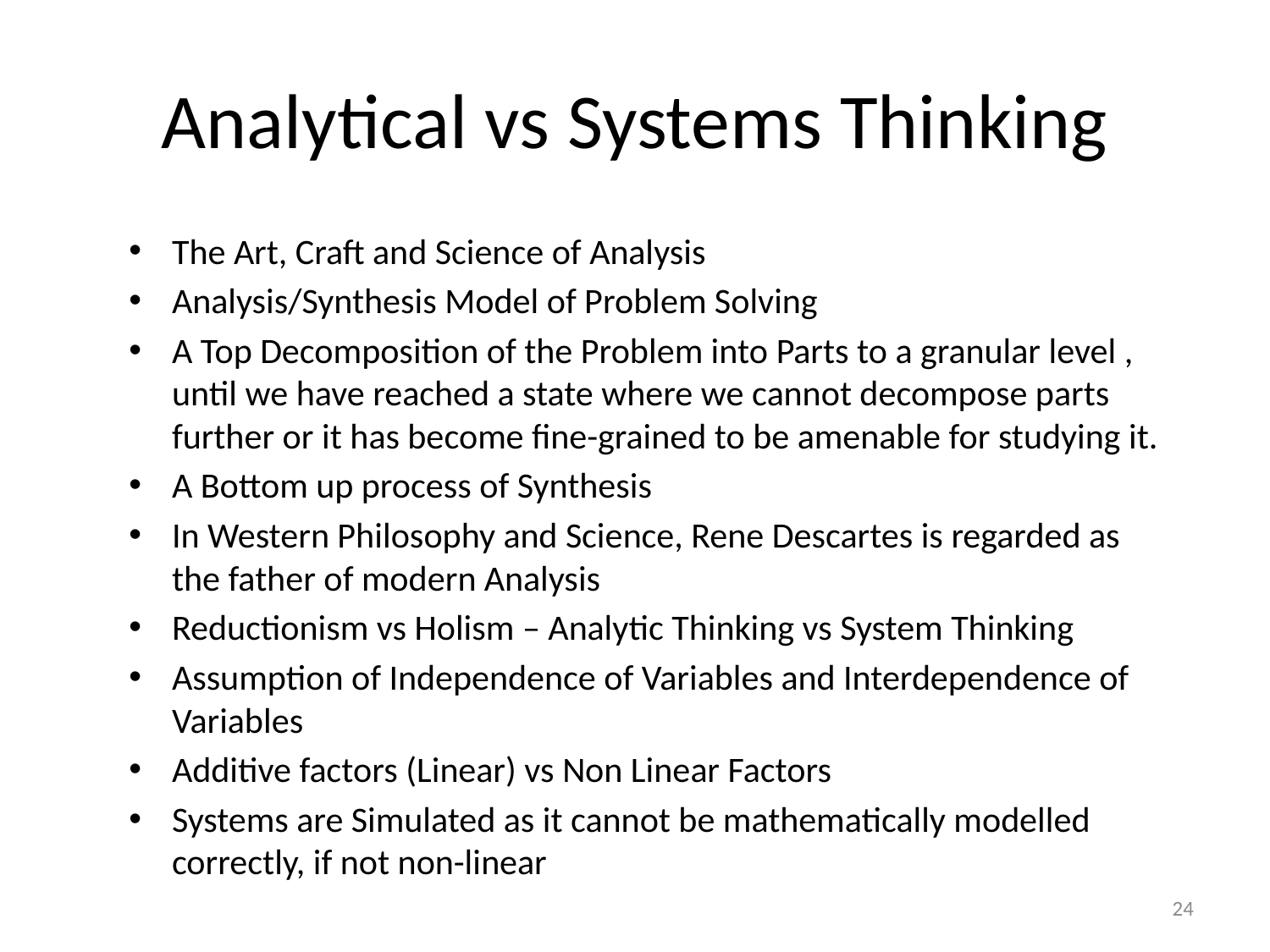

# Analytical vs Systems Thinking
The Art, Craft and Science of Analysis
Analysis/Synthesis Model of Problem Solving
A Top Decomposition of the Problem into Parts to a granular level , until we have reached a state where we cannot decompose parts further or it has become fine-grained to be amenable for studying it.
A Bottom up process of Synthesis
In Western Philosophy and Science, Rene Descartes is regarded as the father of modern Analysis
Reductionism vs Holism – Analytic Thinking vs System Thinking
Assumption of Independence of Variables and Interdependence of Variables
Additive factors (Linear) vs Non Linear Factors
Systems are Simulated as it cannot be mathematically modelled correctly, if not non-linear

24